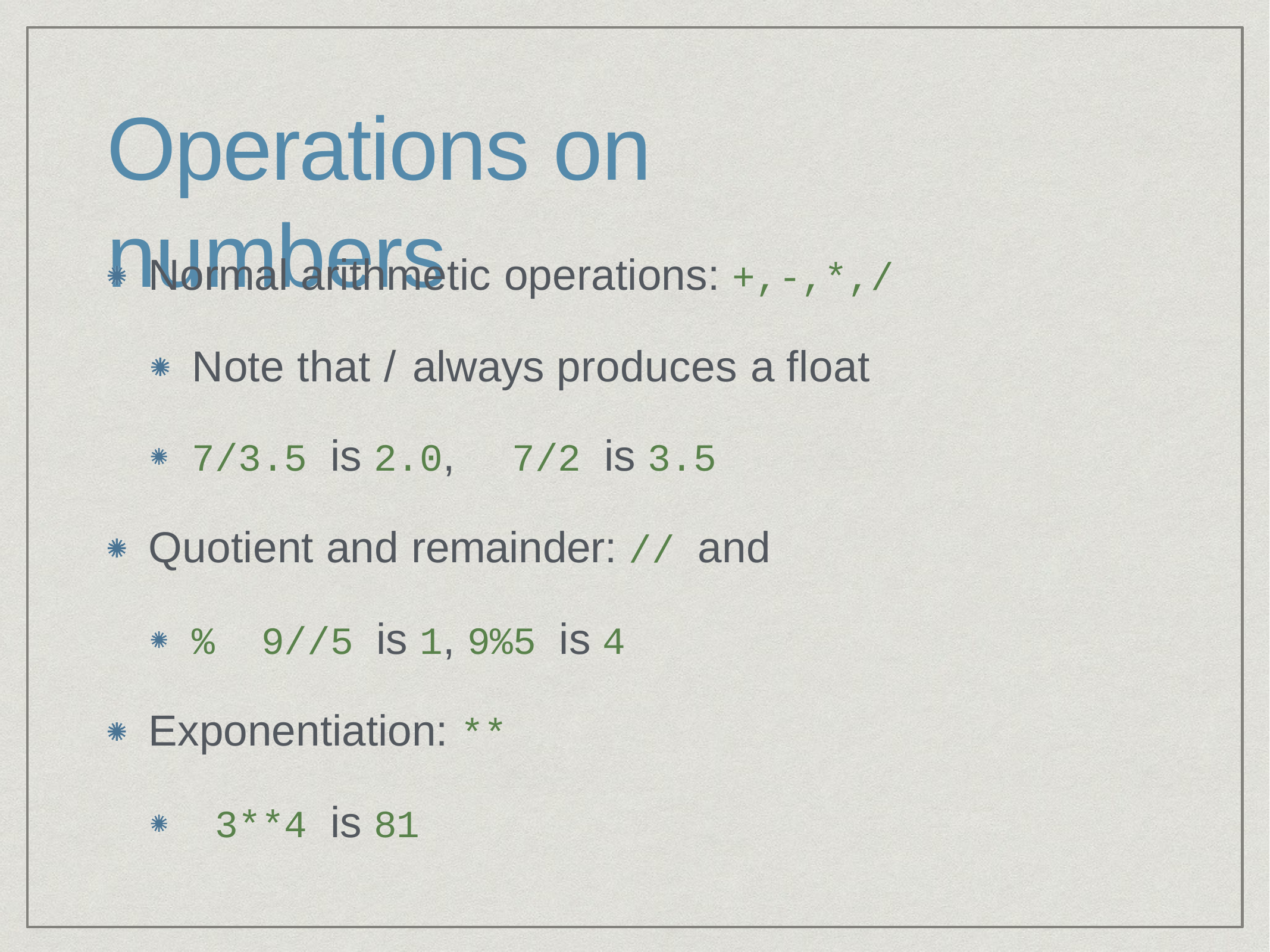

# Operations on numbers
Normal arithmetic operations: +,-,*,/
Note that / always produces a float
7/3.5 is 2.0,	7/2 is 3.5
Quotient and remainder: // and %  9//5 is 1, 9%5 is 4
Exponentiation: **  3**4 is 81